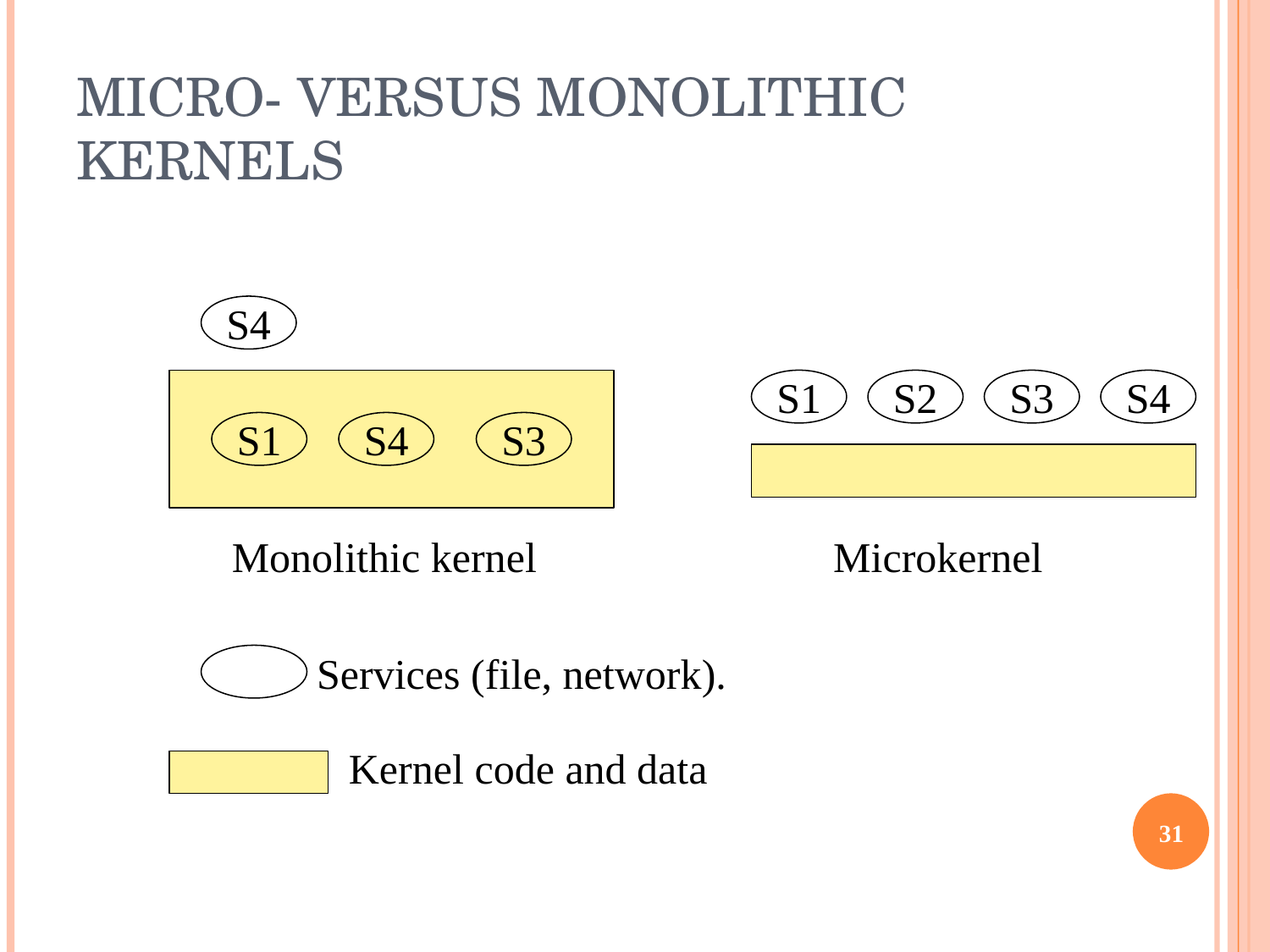

# MICRO- VERSUS MONOLITHIC KERNELS
S4

S1
S2
S3
S4
S1
S4
S3

Monolithic kernel                            Microkernel
Services (file, network).

Kernel code and data

31